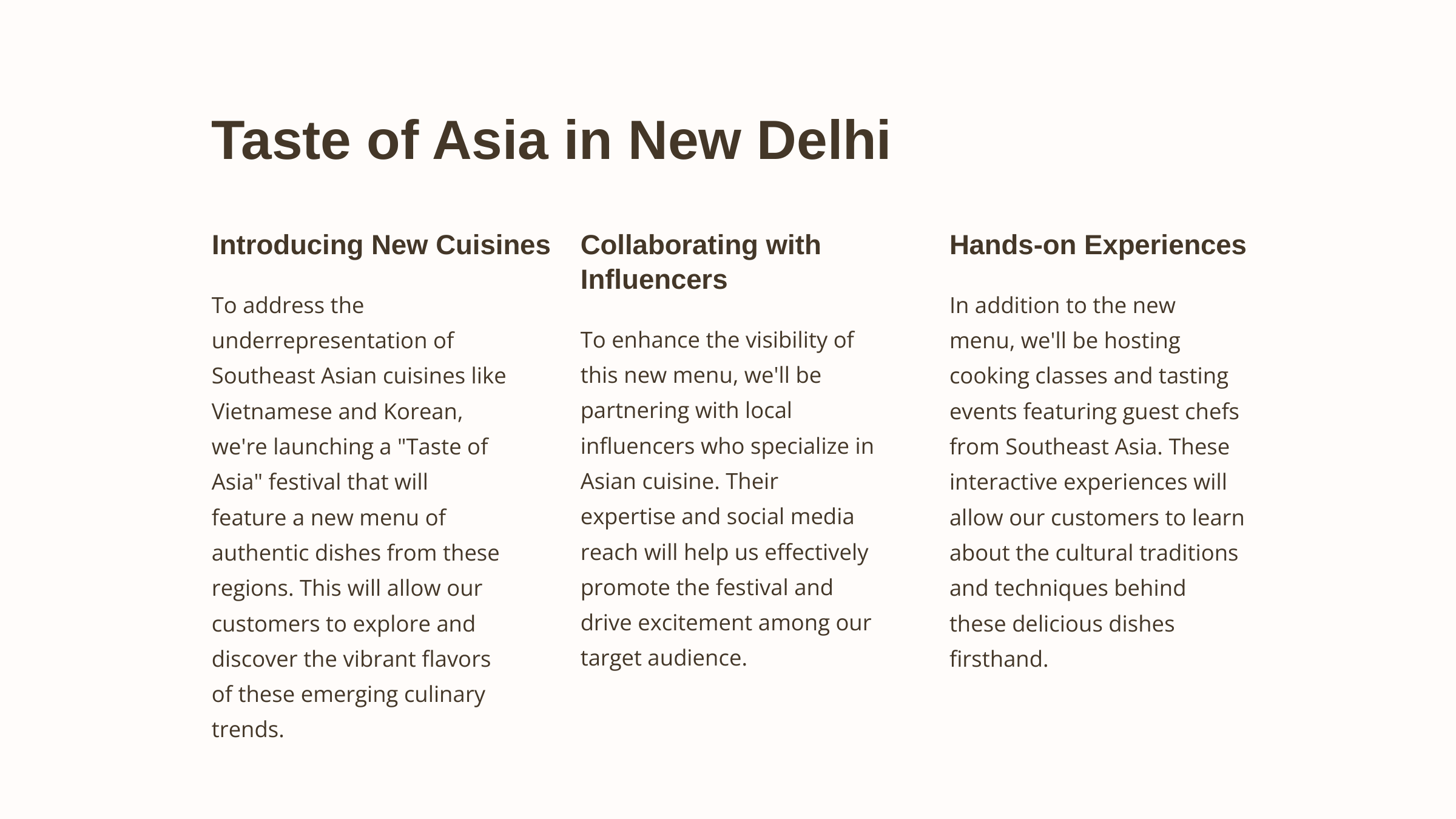

Taste of Asia in New Delhi
Introducing New Cuisines
Collaborating with Influencers
Hands-on Experiences
To address the underrepresentation of Southeast Asian cuisines like Vietnamese and Korean, we're launching a "Taste of Asia" festival that will feature a new menu of authentic dishes from these regions. This will allow our customers to explore and discover the vibrant flavors of these emerging culinary trends.
In addition to the new menu, we'll be hosting cooking classes and tasting events featuring guest chefs from Southeast Asia. These interactive experiences will allow our customers to learn about the cultural traditions and techniques behind these delicious dishes firsthand.
To enhance the visibility of this new menu, we'll be partnering with local influencers who specialize in Asian cuisine. Their expertise and social media reach will help us effectively promote the festival and drive excitement among our target audience.